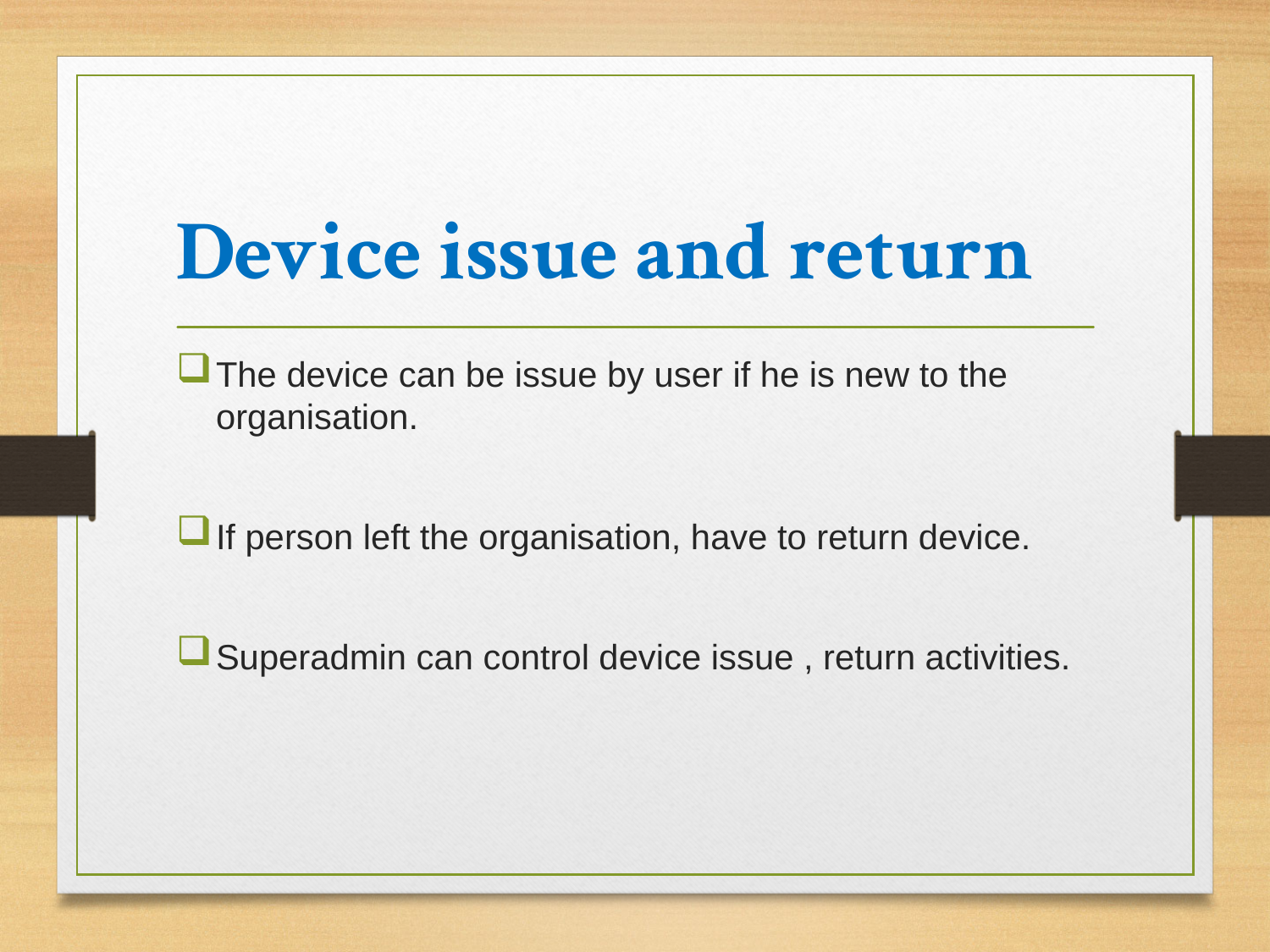

# Device issue and return
The device can be issue by user if he is new to the organisation.

If person left the organisation, have to return device.

Superadmin can control device issue , return activities.